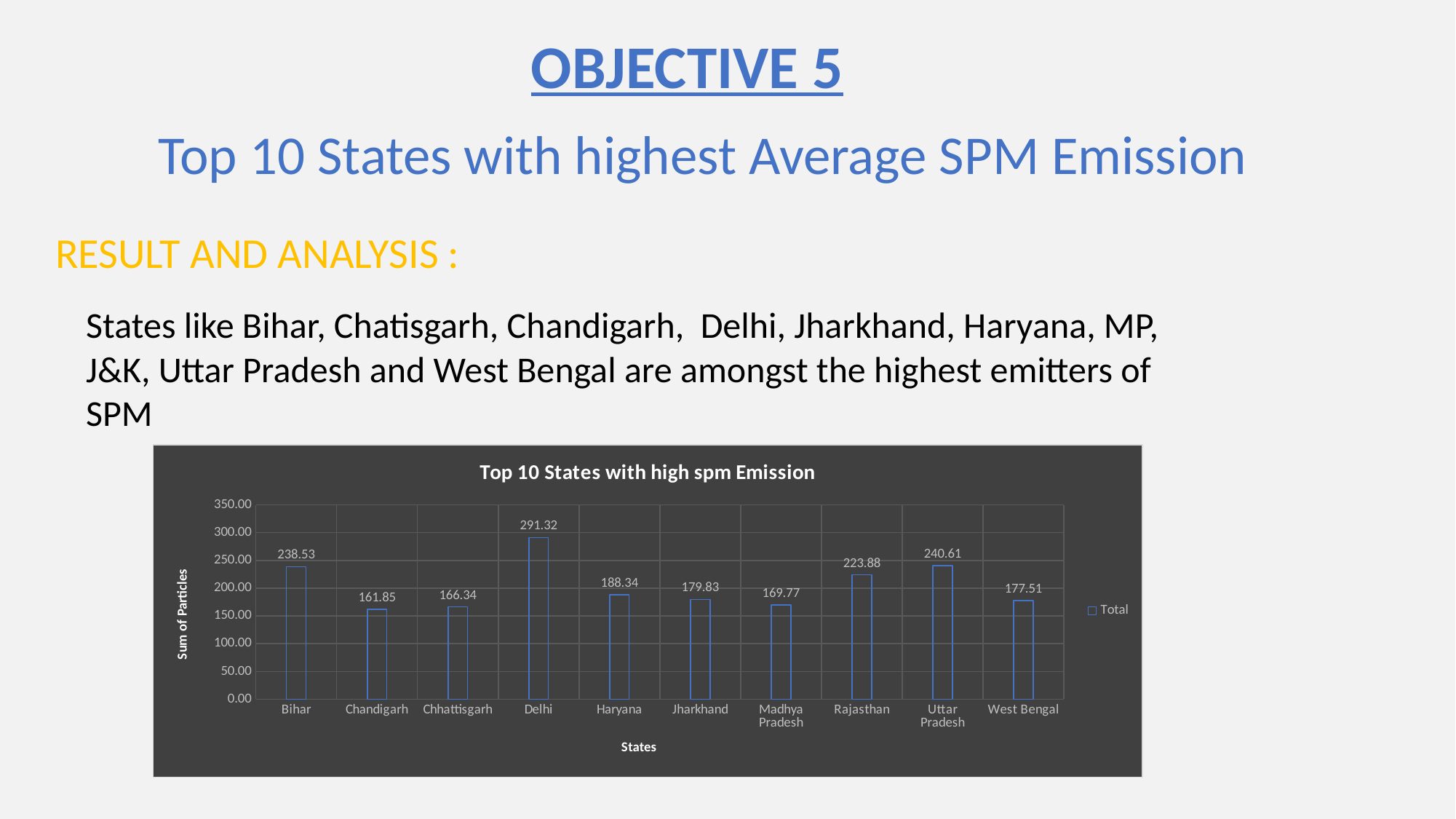

OBJECTIVE 5
# Top 10 States with highest Average SPM Emission
RESULT AND ANALYSIS :
States like Bihar, Chatisgarh, Chandigarh,  Delhi, Jharkhand, Haryana, MP, J&K, Uttar Pradesh and West Bengal are amongst the highest emitters of SPM

### Chart: Top 10 States with high spm Emission

| Category | Total |
|---|---|
| Bihar | 238.53208791208792 |
| Chandigarh | 161.85082159624415 |
| Chhattisgarh | 166.3380794279147 |
| Delhi | 291.3205473044088 |
| Haryana | 188.3361111111111 |
| Jharkhand | 179.82505194369975 |
| Madhya Pradesh | 169.76642520081475 |
| Rajasthan | 223.87768181641744 |
| Uttar Pradesh | 240.61426818636835 |
| West Bengal | 177.51032141745034 |